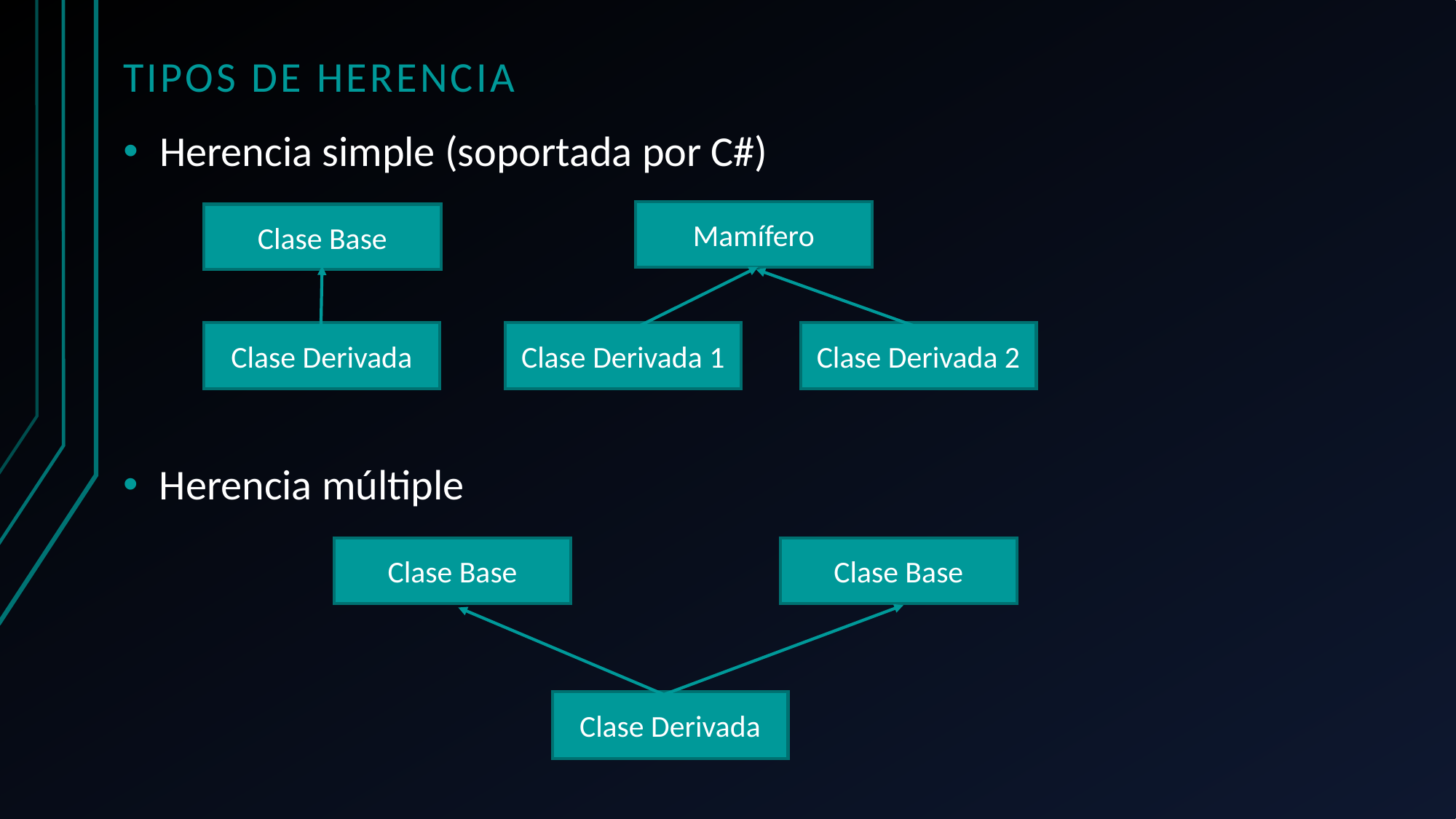

Tipos de herencia
Herencia simple (soportada por C#)

Mamífero
Clase Base
Clase Derivada 2
Clase Derivada
Clase Derivada 1
Herencia múltiple

Clase Base
Clase Base
Clase Derivada